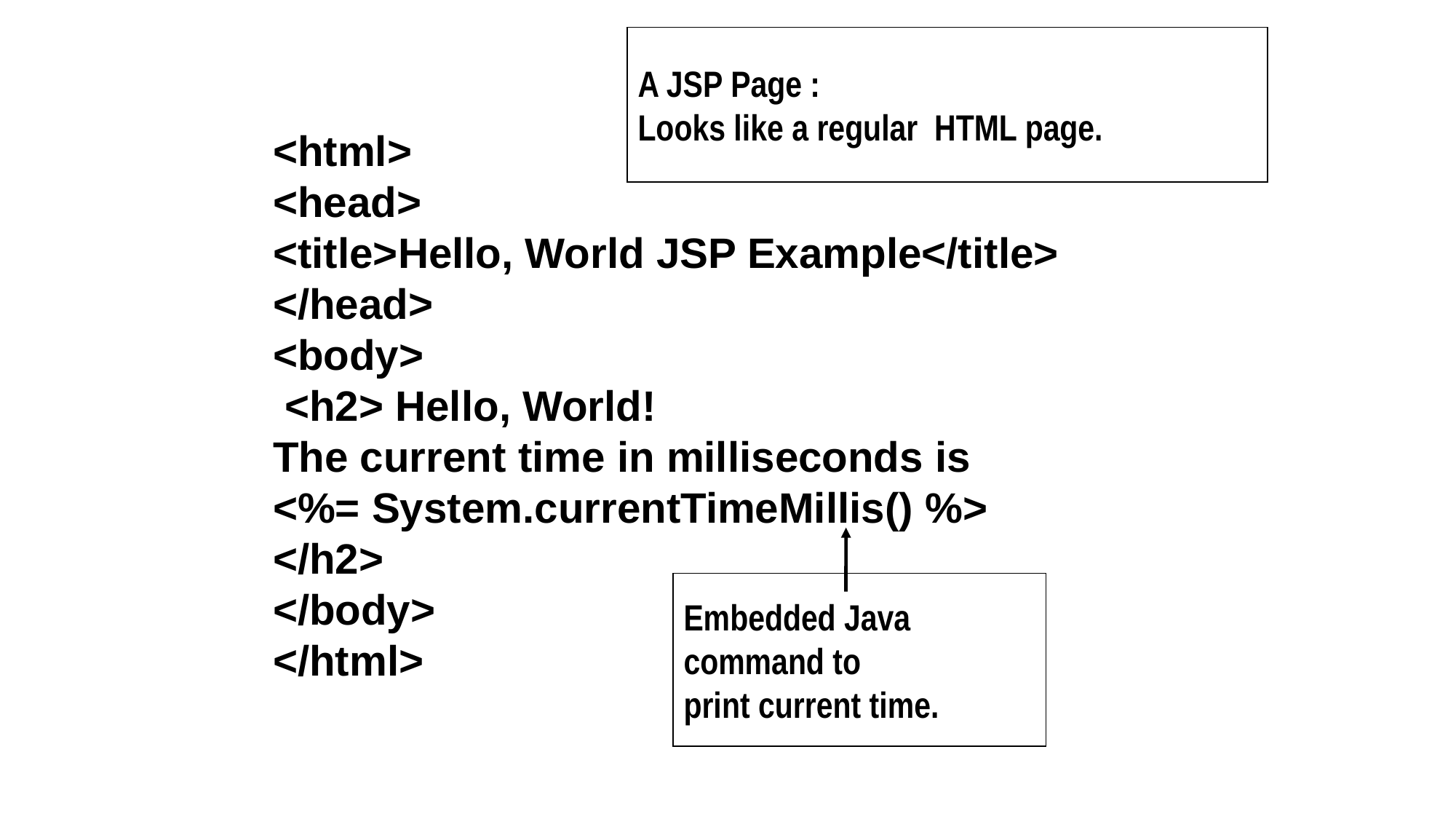

A JSP Page :
Looks like a regular  HTML page.
<html>
<head>
<title>Hello, World JSP Example</title>
</head>
<body>
 <h2> Hello, World!
The current time in milliseconds is
<%= System.currentTimeMillis() %>
</h2>
</body>
</html>

Embedded Java
command to
print current time.